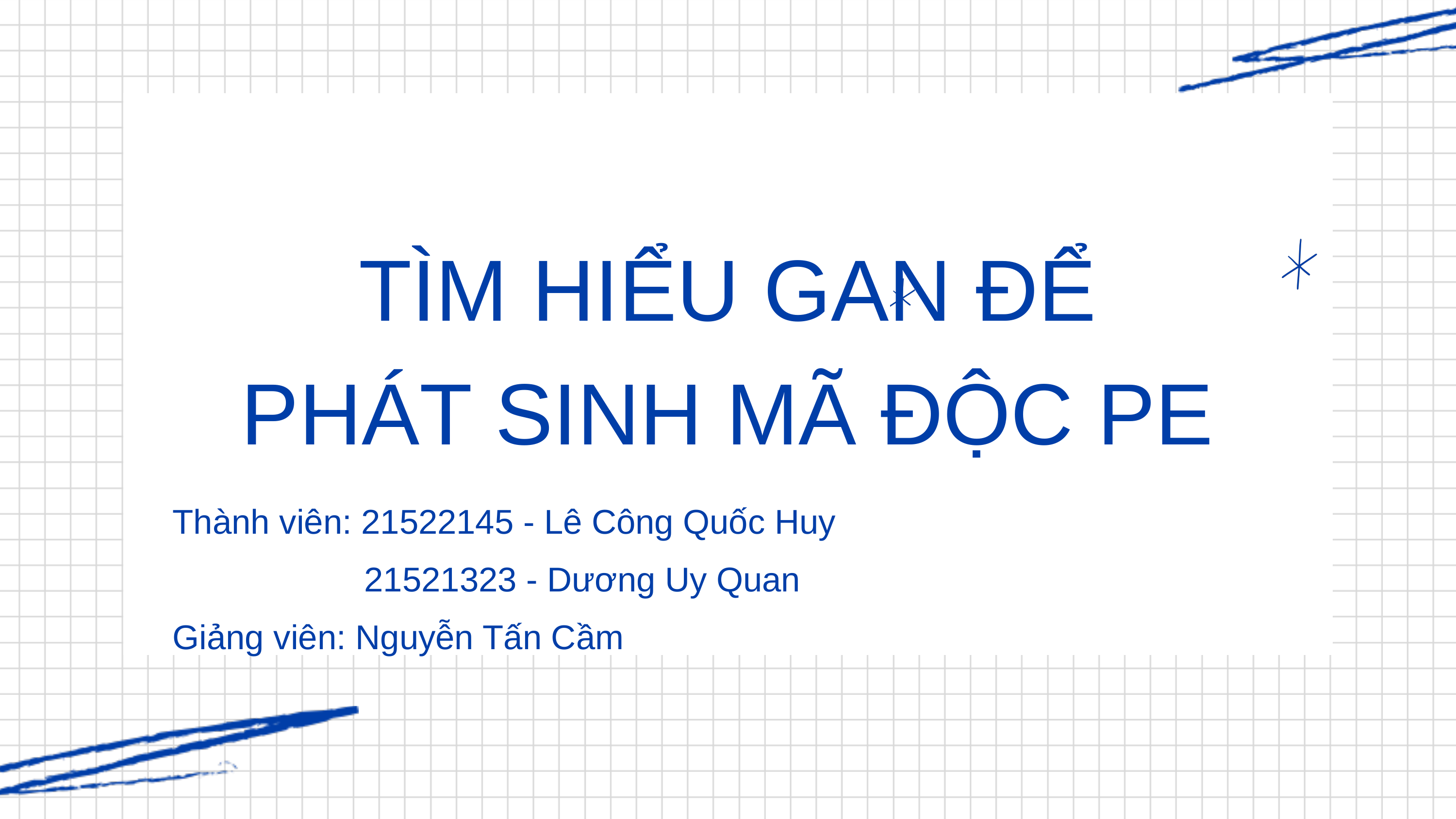

TÌM HIỂU GAN ĐỂ PHÁT SINH MÃ ĐỘC PE

Thành viên: 21522145 - Lê Công Quốc Huy
                    21521323 - Dương Uy Quan
Giảng viên: Nguyễn Tấn Cầm